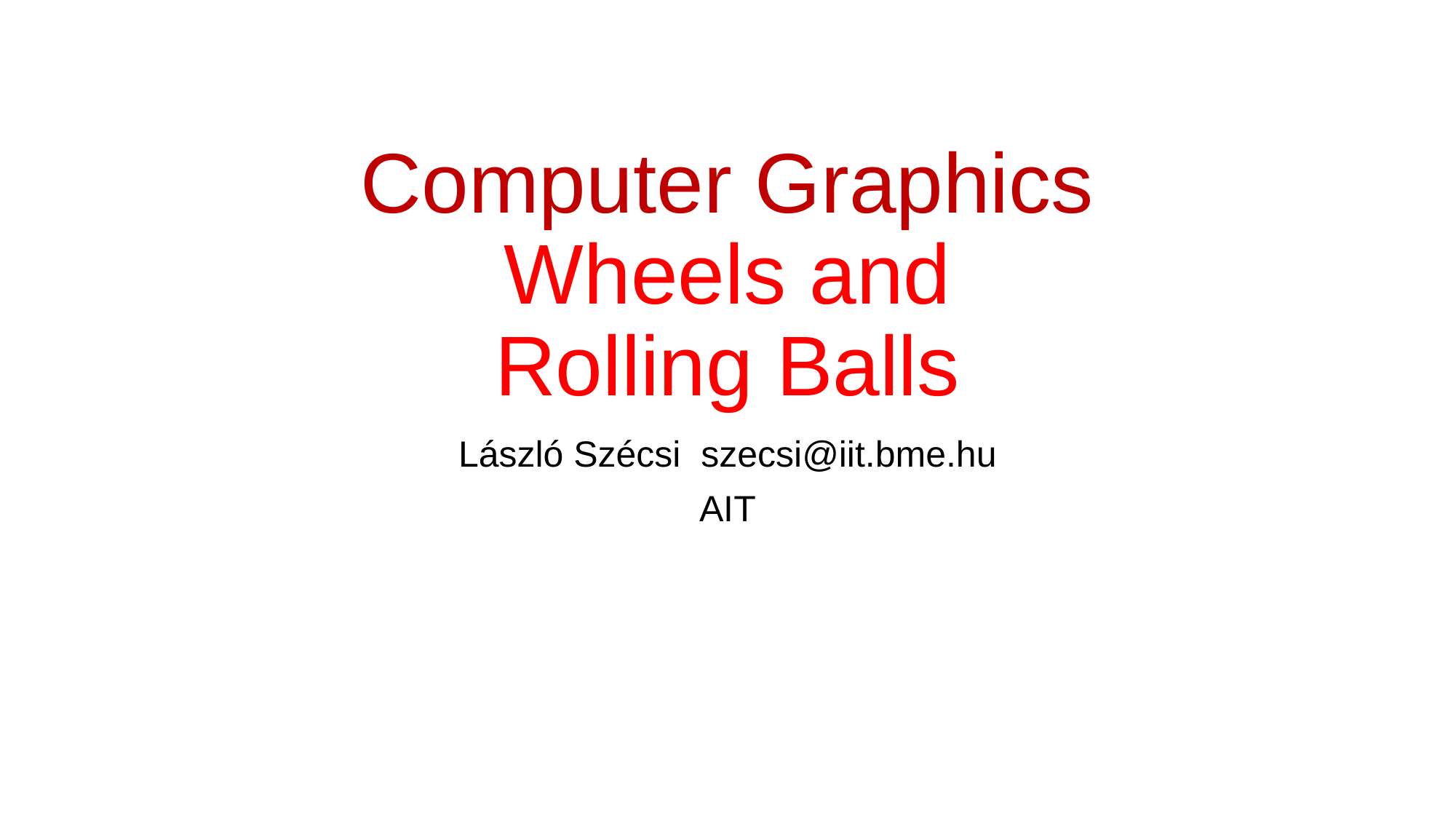

# Computer Graphics Wheels and Rolling Balls
László Szécsi  szecsi@iit.bme.hu
AIT